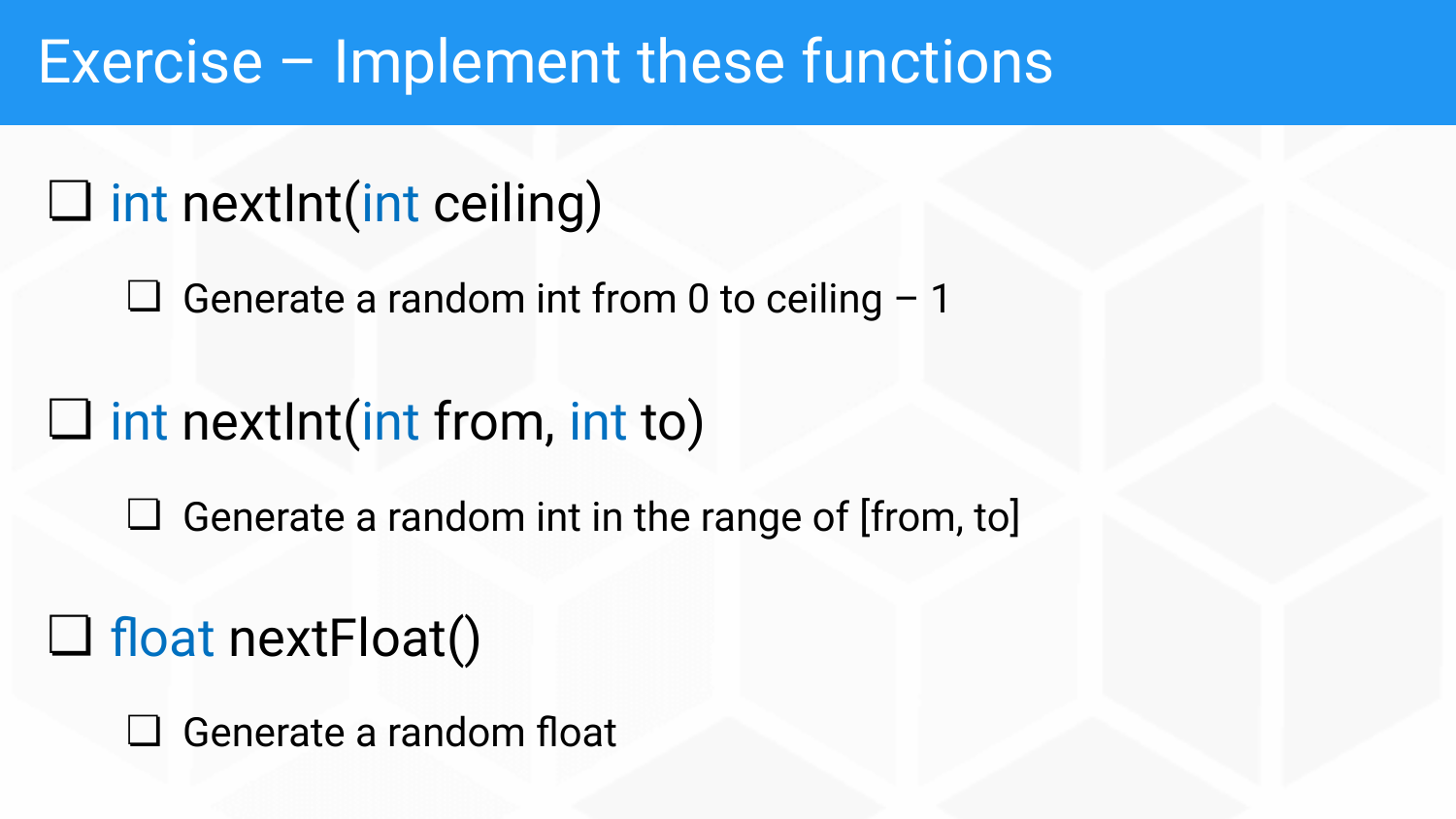

# Exercise – Implement these functions
int nextInt(int ceiling)
Generate a random int from 0 to ceiling – 1

int nextInt(int from, int to)
Generate a random int in the range of [from, to]

float nextFloat()
Generate a random float